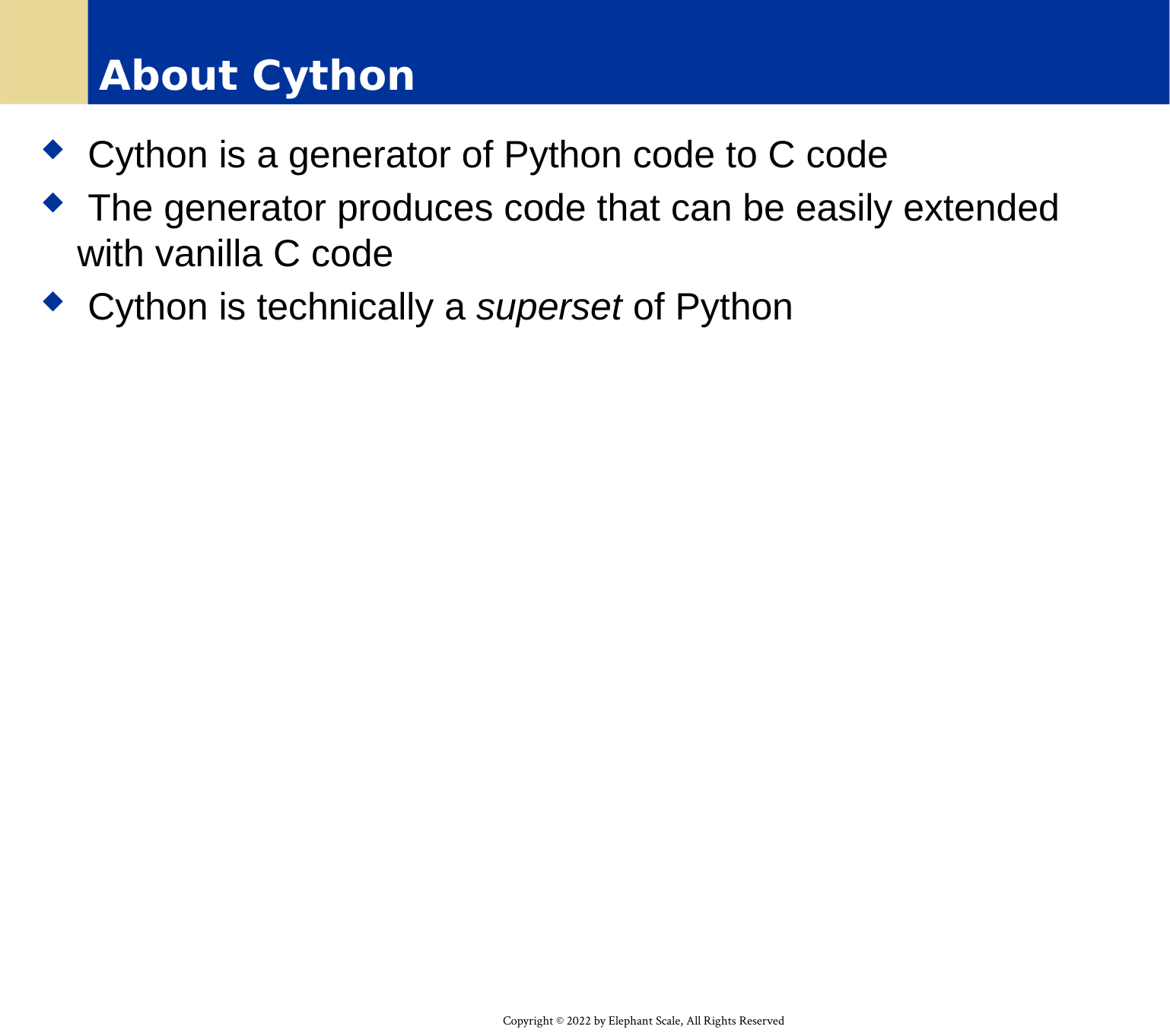

# About Cython
 Cython is a generator of Python code to C code
 The generator produces code that can be easily extended with vanilla C code
 Cython is technically a superset of Python
Copyright © 2022 by Elephant Scale, All Rights Reserved